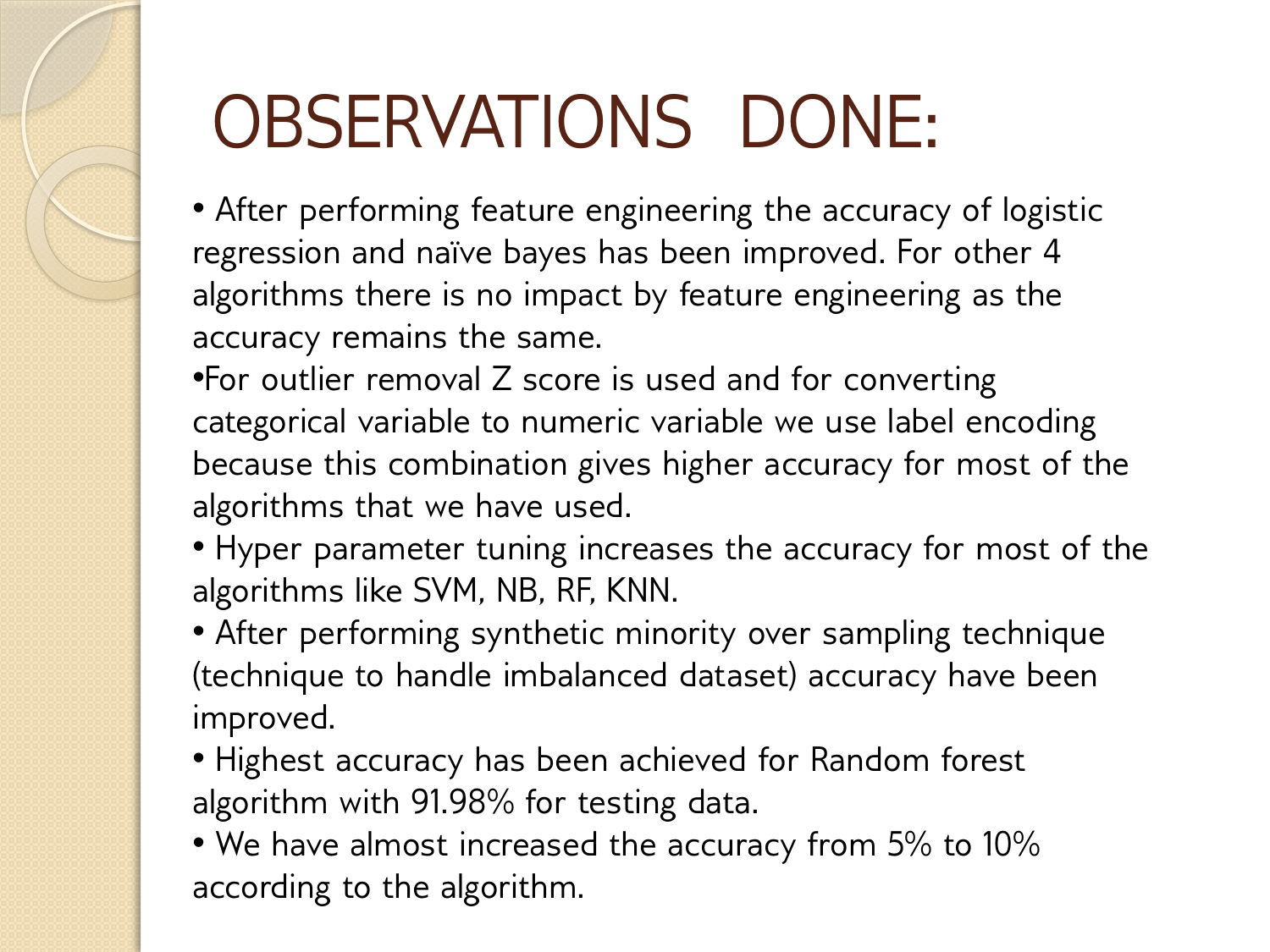

# OBSERVATIONS  DONE:
 After performing feature engineering the accuracy of logistic regression and naïve bayes has been improved. For other 4 algorithms there is no impact by feature engineering as the accuracy remains the same.
For outlier removal Z score is used and for converting categorical variable to numeric variable we use label encoding because this combination gives higher accuracy for most of the algorithms that we have used.
 Hyper parameter tuning increases the accuracy for most of the algorithms like SVM, NB, RF, KNN.
 After performing synthetic minority over sampling technique (technique to handle imbalanced dataset) accuracy have been improved.
 Highest accuracy has been achieved for Random forest algorithm with 91.98% for testing data.
 We have almost increased the accuracy from 5% to 10% according to the algorithm.